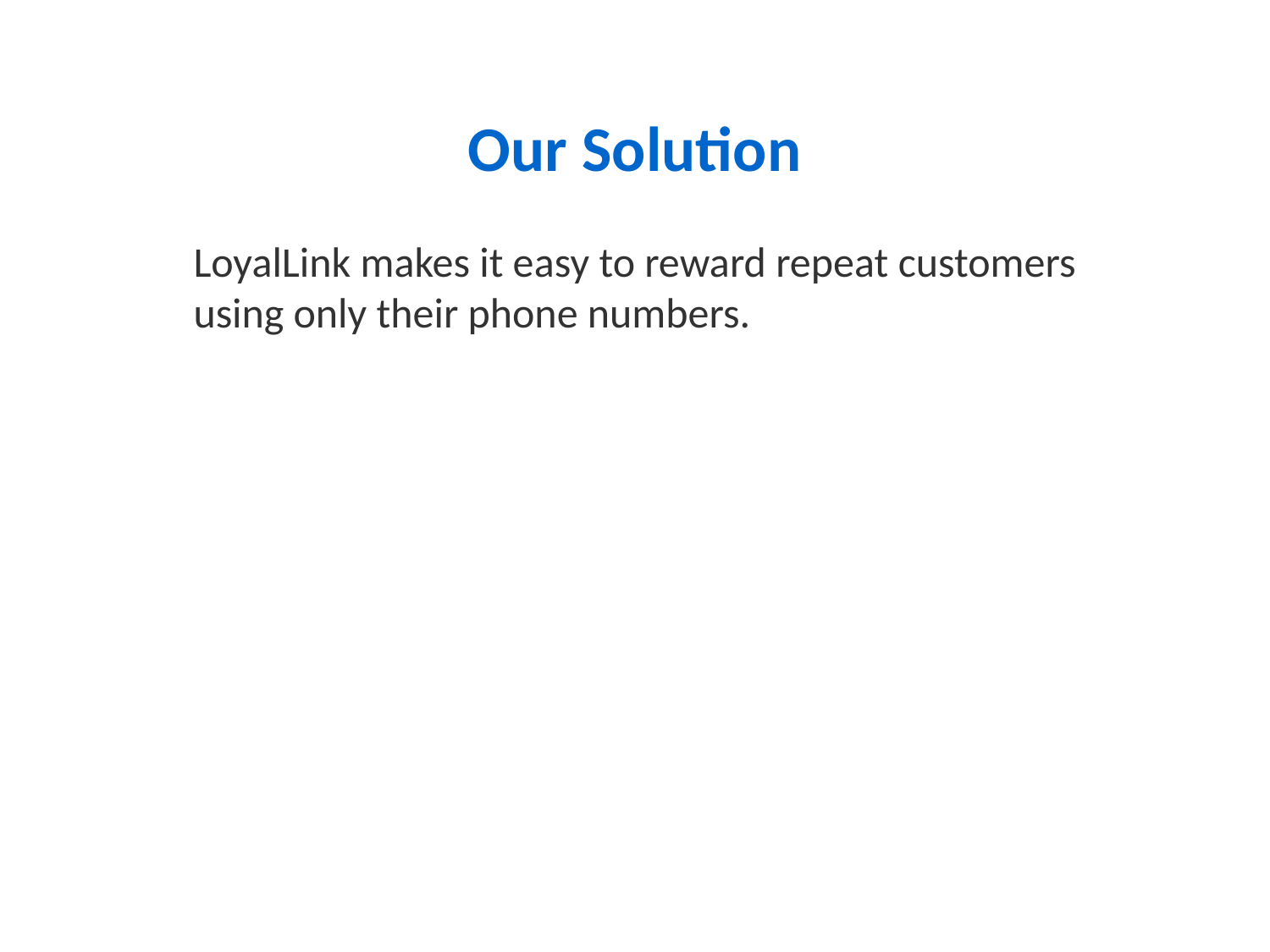

Our Solution

LoyalLink makes it easy to reward repeat customers
using only their phone numbers.